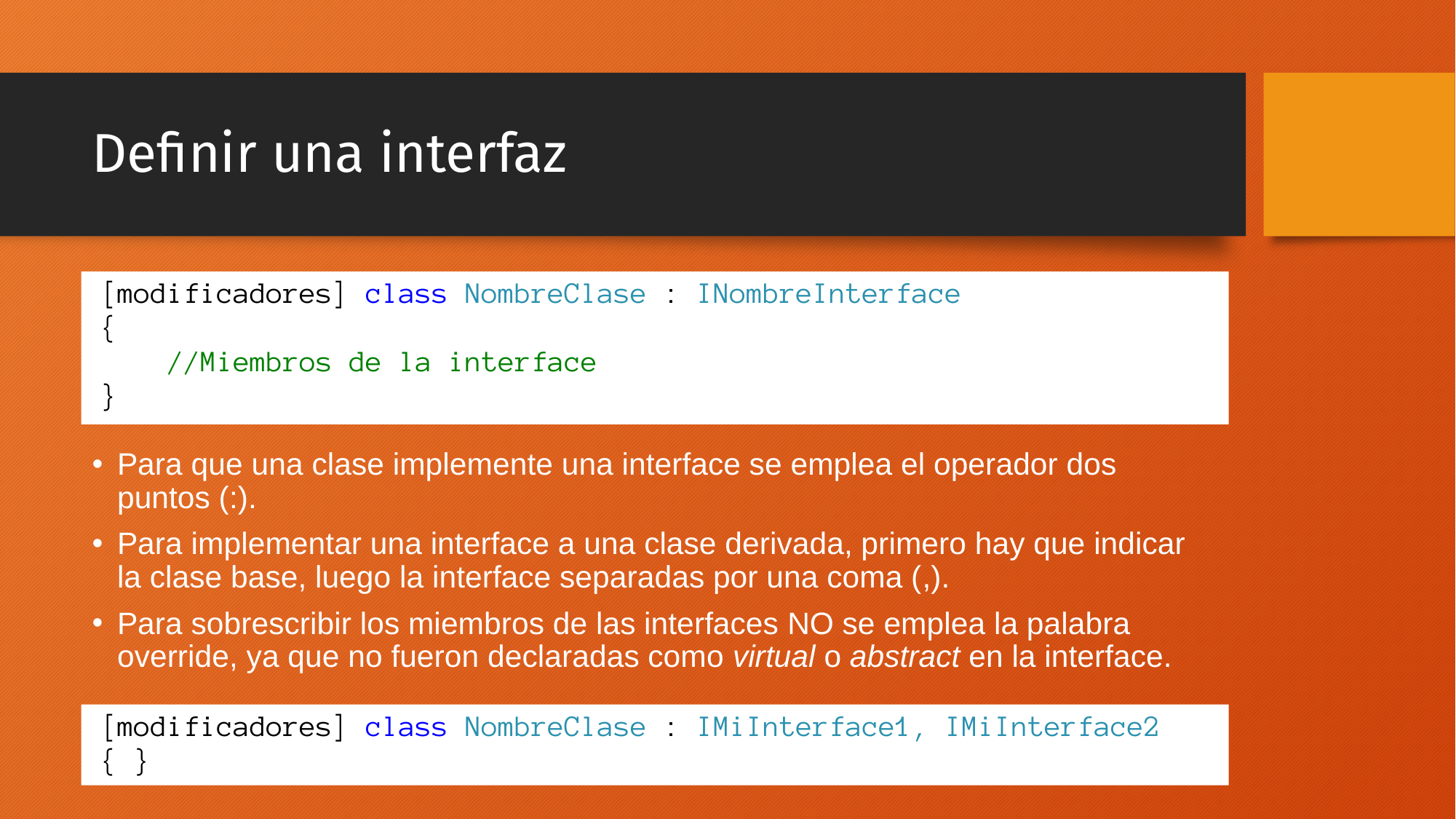

# Definir una interfaz
[modificadores] class NombreClase : INombreInterface
{
    //Miembros de la interface
}
Para que una clase implemente una interface se emplea el operador dos puntos (:).
Para implementar una interface a una clase derivada, primero hay que indicar la clase base, luego la interface separadas por una coma (,).
Para sobrescribir los miembros de las interfaces NO se emplea la palabra override, ya que no fueron declaradas como virtual o abstract en la interface.

[modificadores] class NombreClase : IMiInterface1, IMiInterface2
{ }